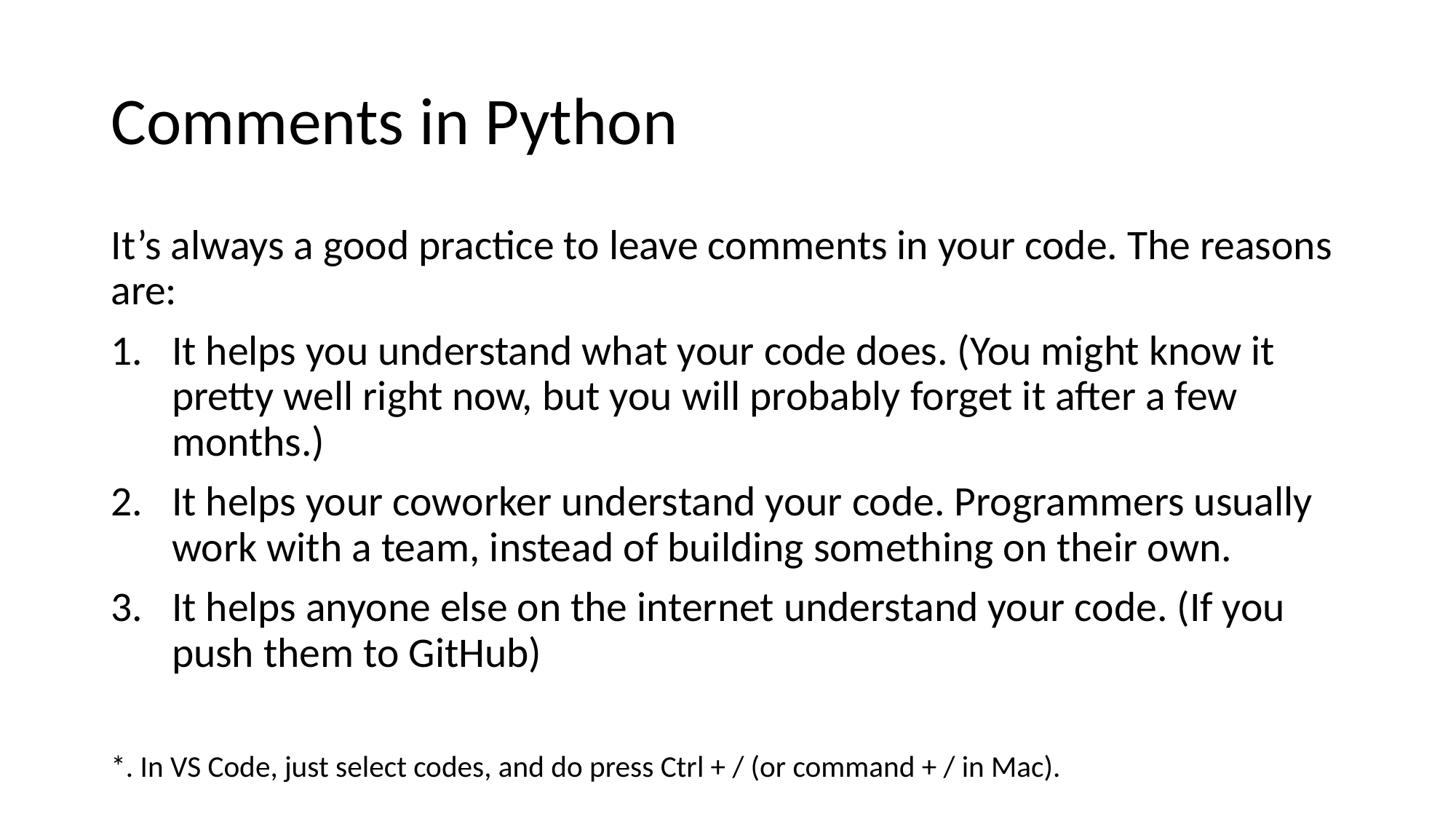

# Comments in Python
It’s always a good practice to leave comments in your code. The reasons are:
It helps you understand what your code does. (You might know it pretty well right now, but you will probably forget it after a few months.)
It helps your coworker understand your code. Programmers usually work with a team, instead of building something on their own.
It helps anyone else on the internet understand your code. (If you push them to GitHub)

*. In VS Code, just select codes, and do press Ctrl + / (or command + / in Mac).